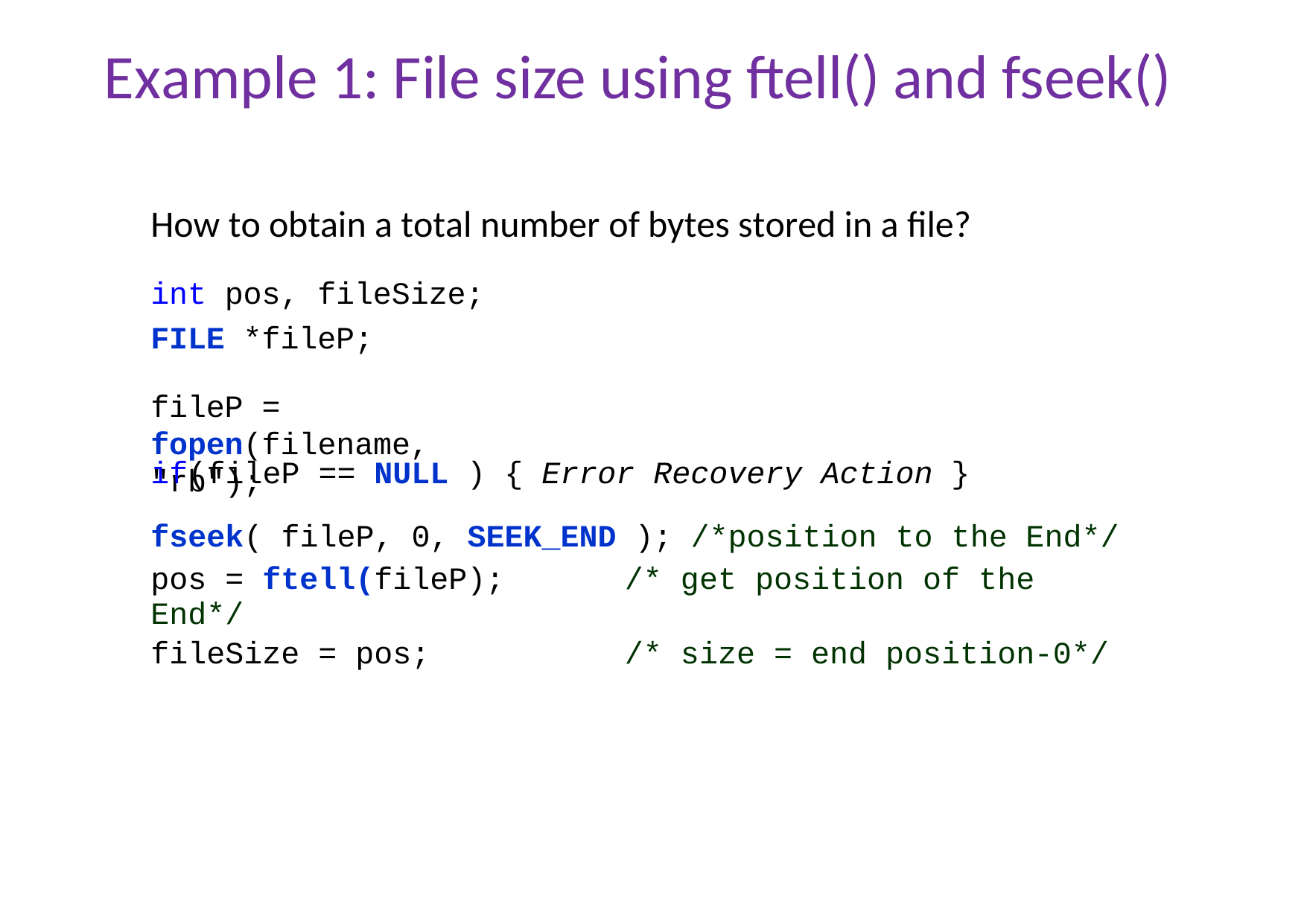

# Example 1: File size using ftell() and fseek()
How to obtain a total number of bytes stored in a file?
int pos, fileSize; FILE *fileP;

fileP = fopen(filename, "rb");
| if(fileP == NULL ) { Error Recovery Action } fseek( fileP, 0, SEEK\_END ); /\*position to the End\*/ |  |  |
| --- | --- | --- |
| pos = ftell(fileP); /\* get position of the End\*/ |  |  |
| fileSize = pos; /\* size = end position-0\*/ |  |  |